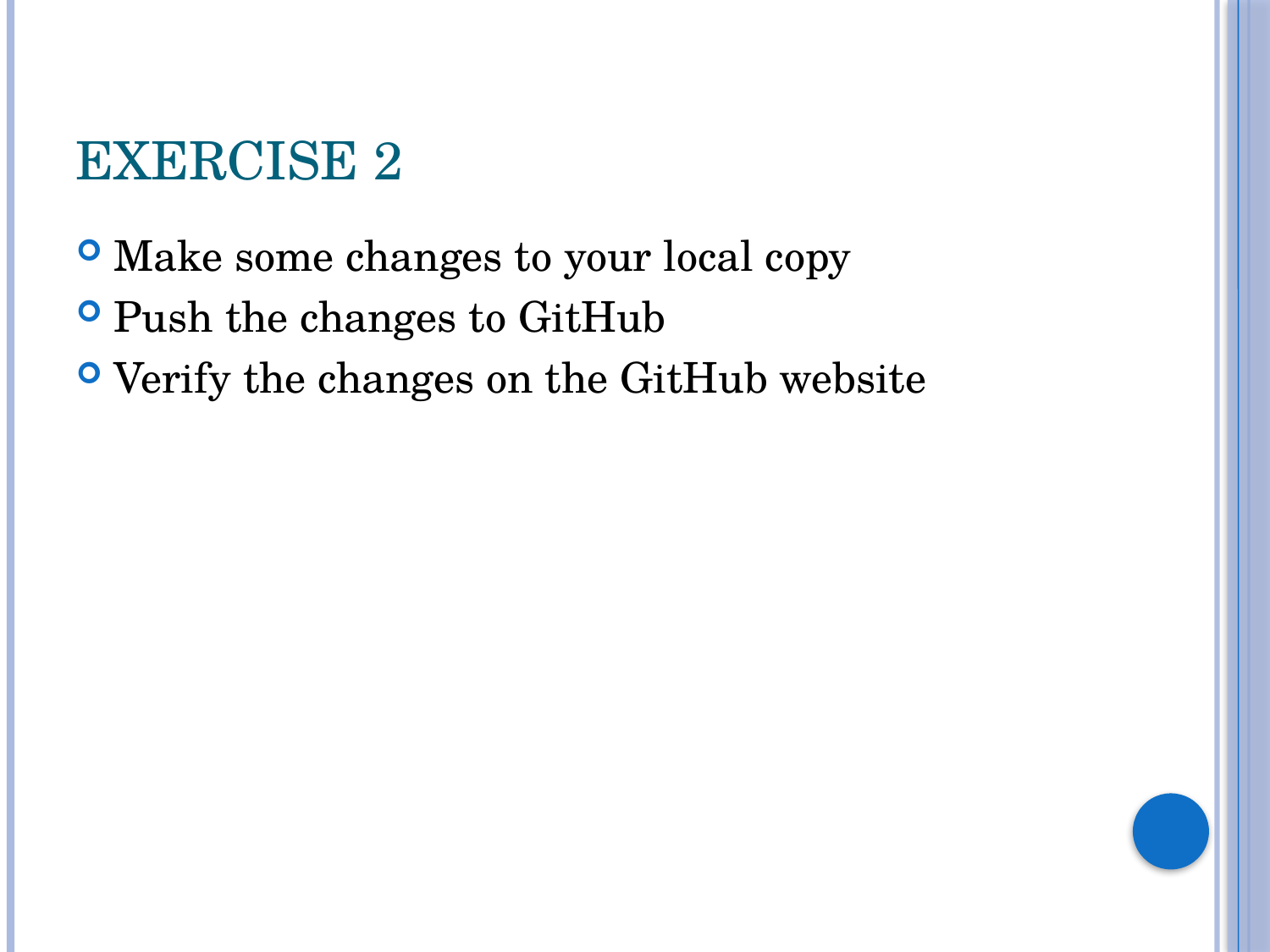

# Exercise 2
Make some changes to your local copy
Push the changes to GitHub
Verify the changes on the GitHub website